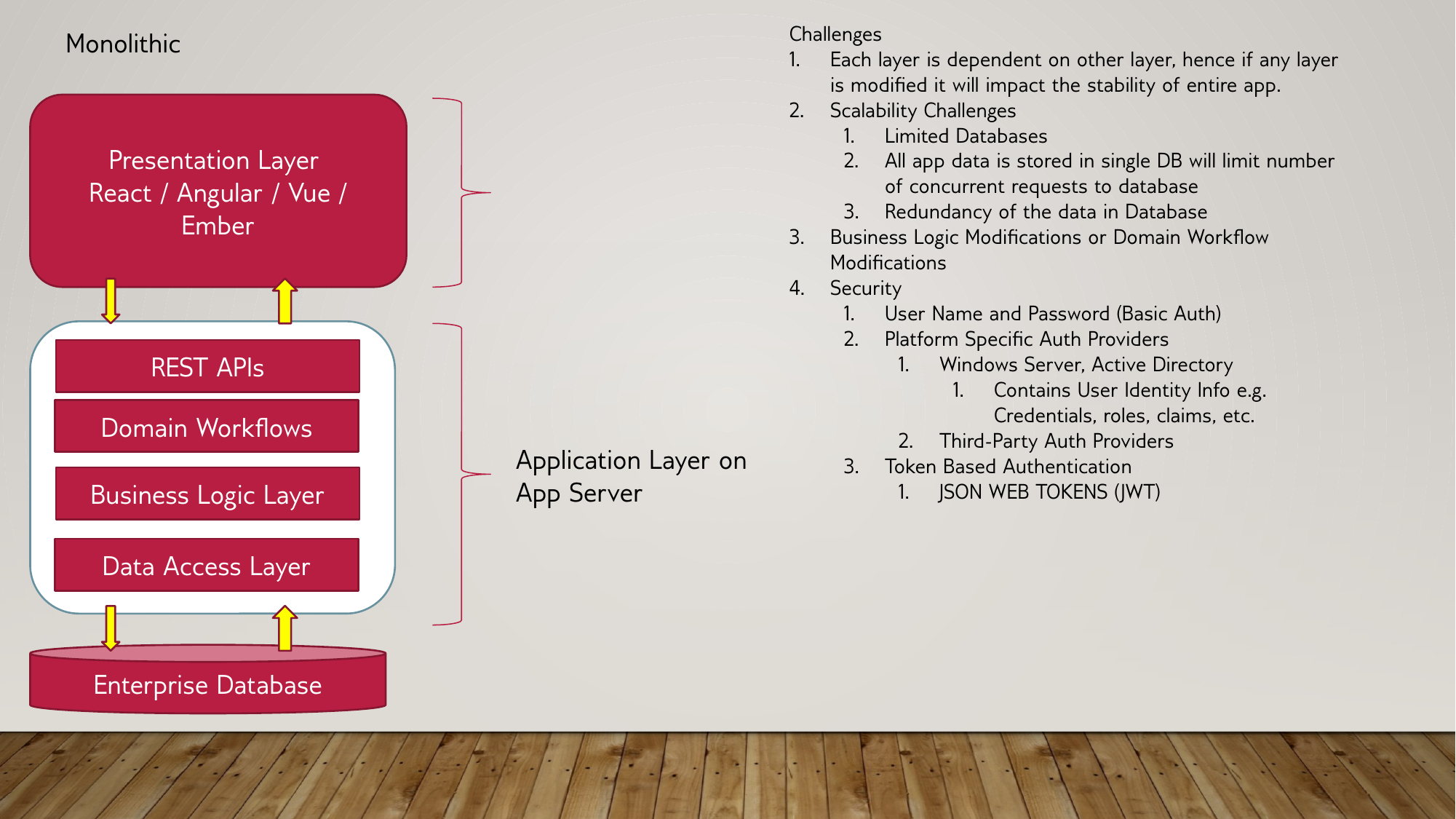

Challenges
Each layer is dependent on other layer, hence if any layer is modified it will impact the stability of entire app.
Scalability Challenges
Limited Databases
All app data is stored in single DB will limit number of concurrent requests to database
Redundancy of the data in Database
Business Logic Modifications or Domain Workflow Modifications
Security
User Name and Password (Basic Auth)
Platform Specific Auth Providers
Windows Server, Active Directory
Contains User Identity Info e.g. Credentials, roles, claims, etc.
Third-Party Auth Providers
Token Based Authentication
JSON WEB TOKENS (JWT)

Monolithic
Presentation Layer
React / Angular / Vue / Ember

REST APIs
Domain Workflows
Application Layer on App Server
Business Logic Layer
Data Access Layer

Enterprise Database